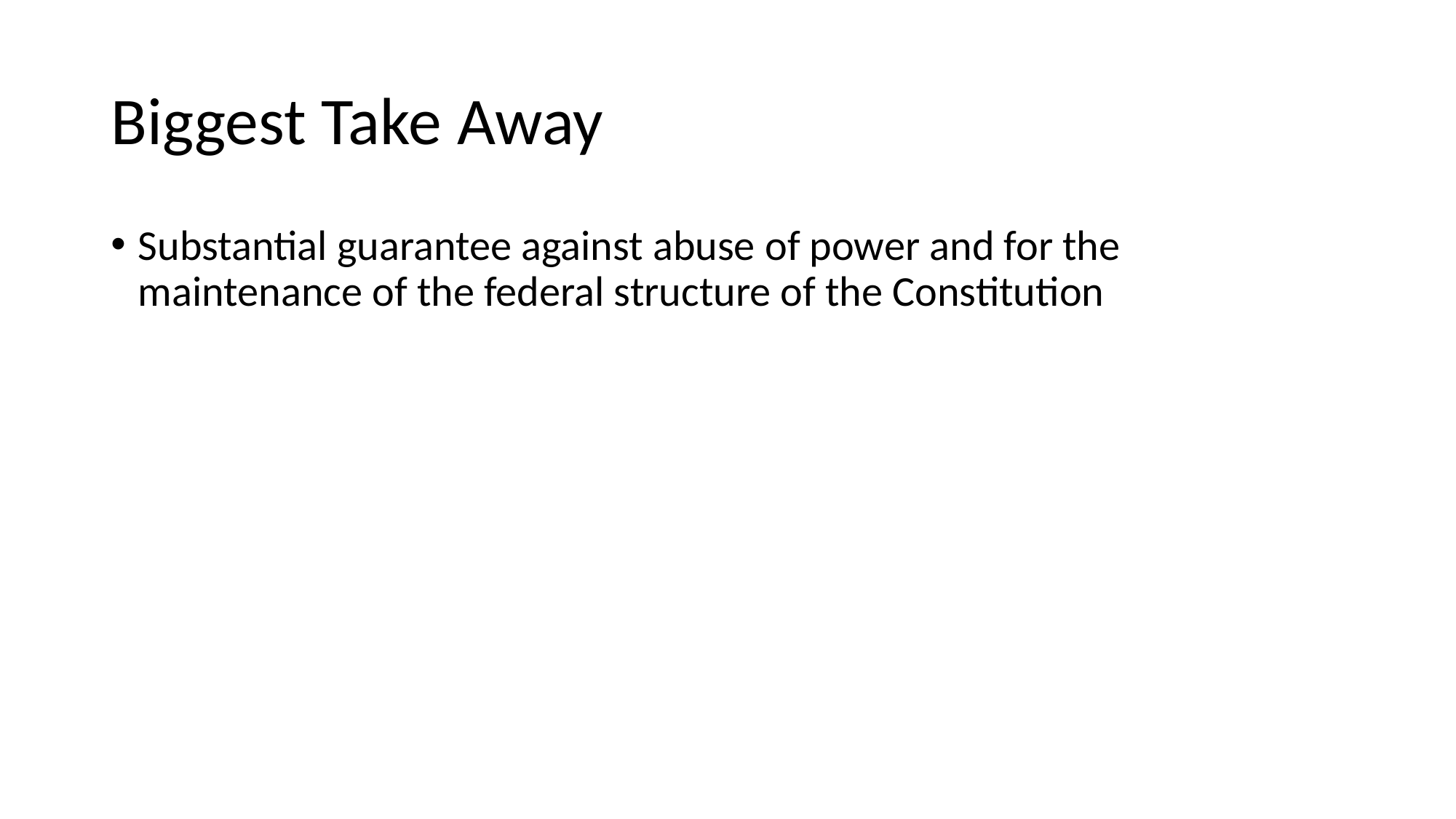

# Biggest Take Away
Substantial guarantee against abuse of power and for the maintenance of the federal structure of the Constitution